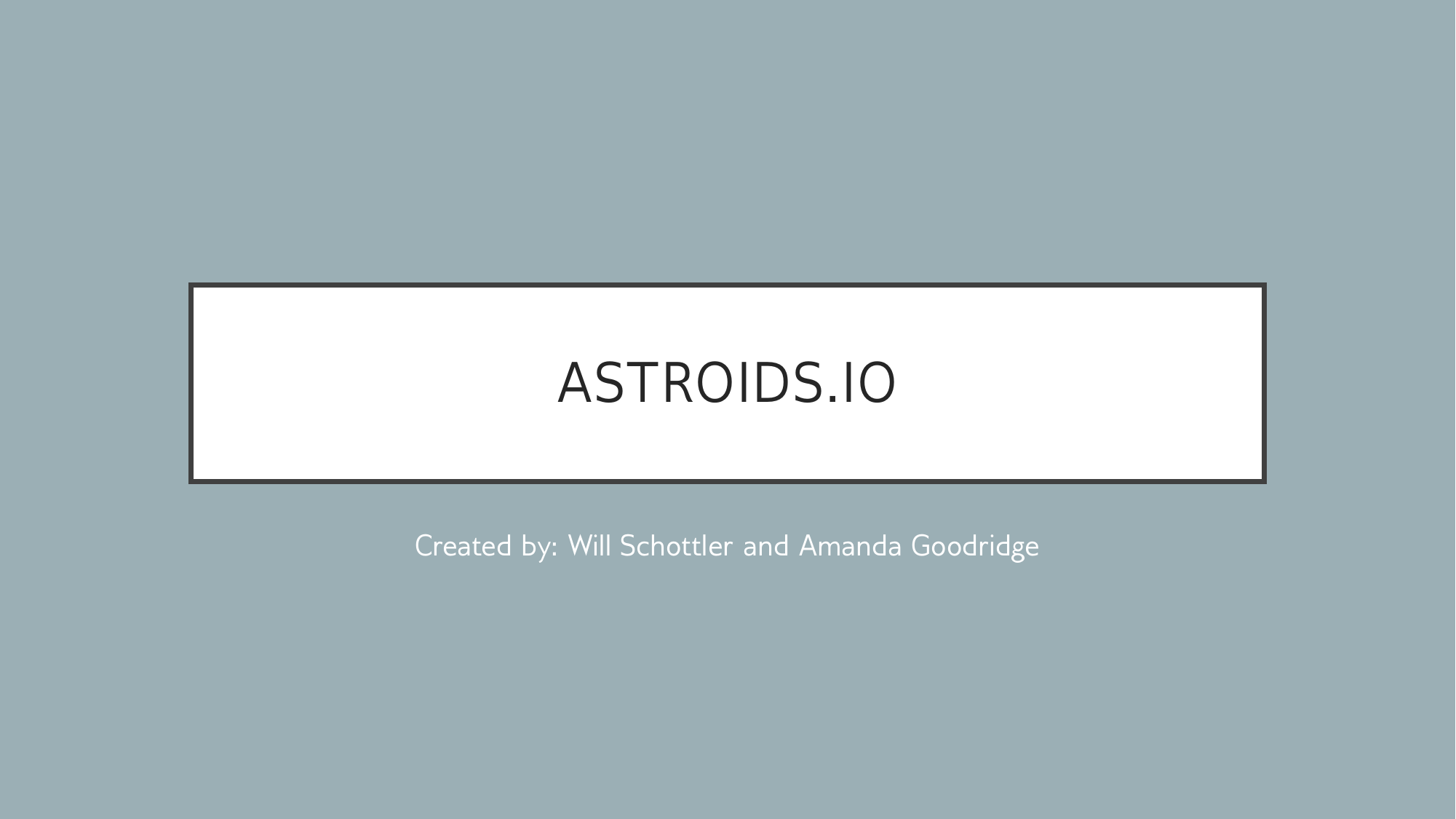

# Astroids.io
Created by: Will Schottler and Amanda Goodridge